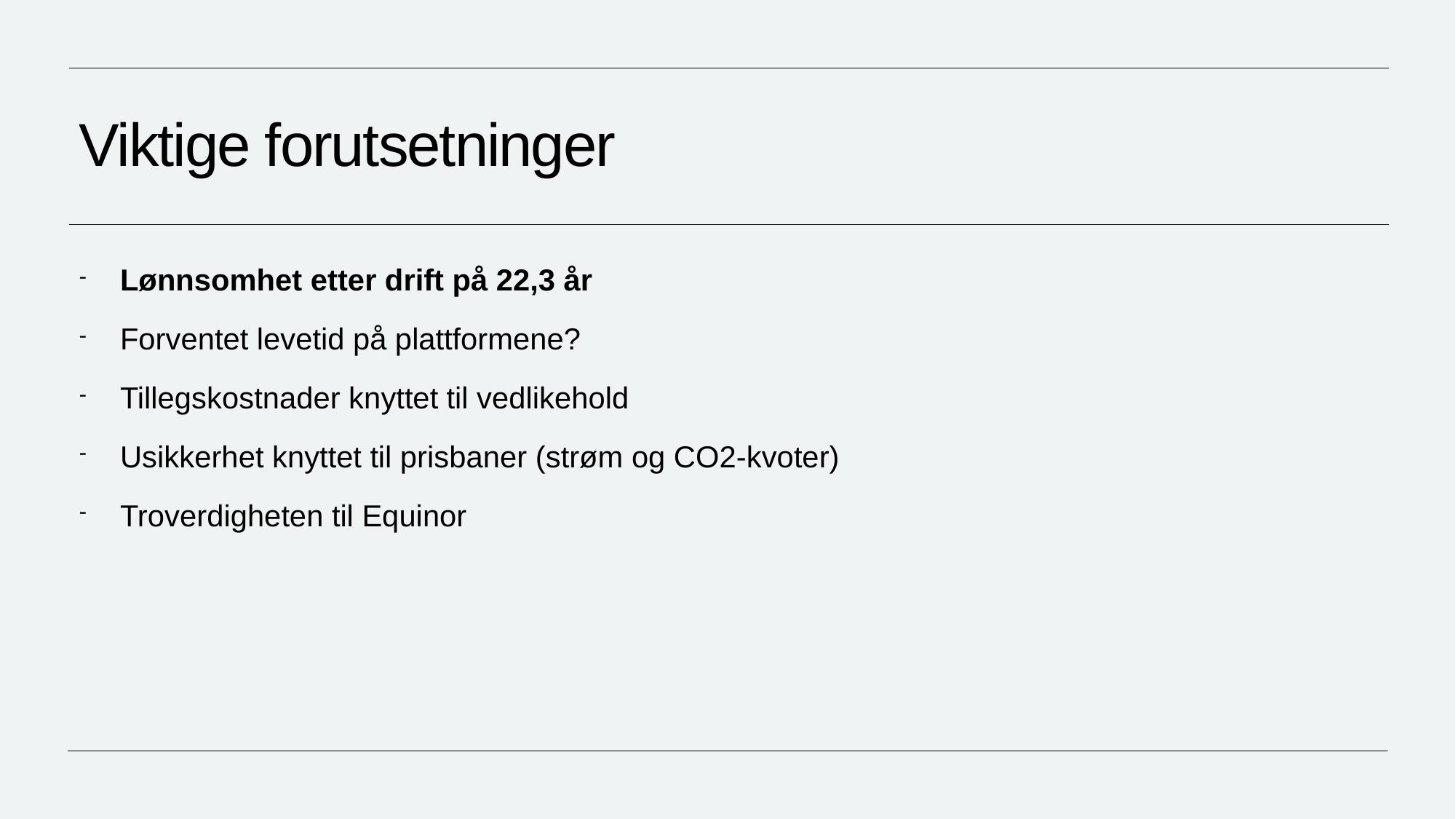

# Viktige forutsetninger
Lønnsomhet etter drift på 22,3 år
Forventet levetid på plattformene?
Tillegskostnader knyttet til vedlikehold
Usikkerhet knyttet til prisbaner (strøm og CO2-kvoter)
Troverdigheten til Equinor